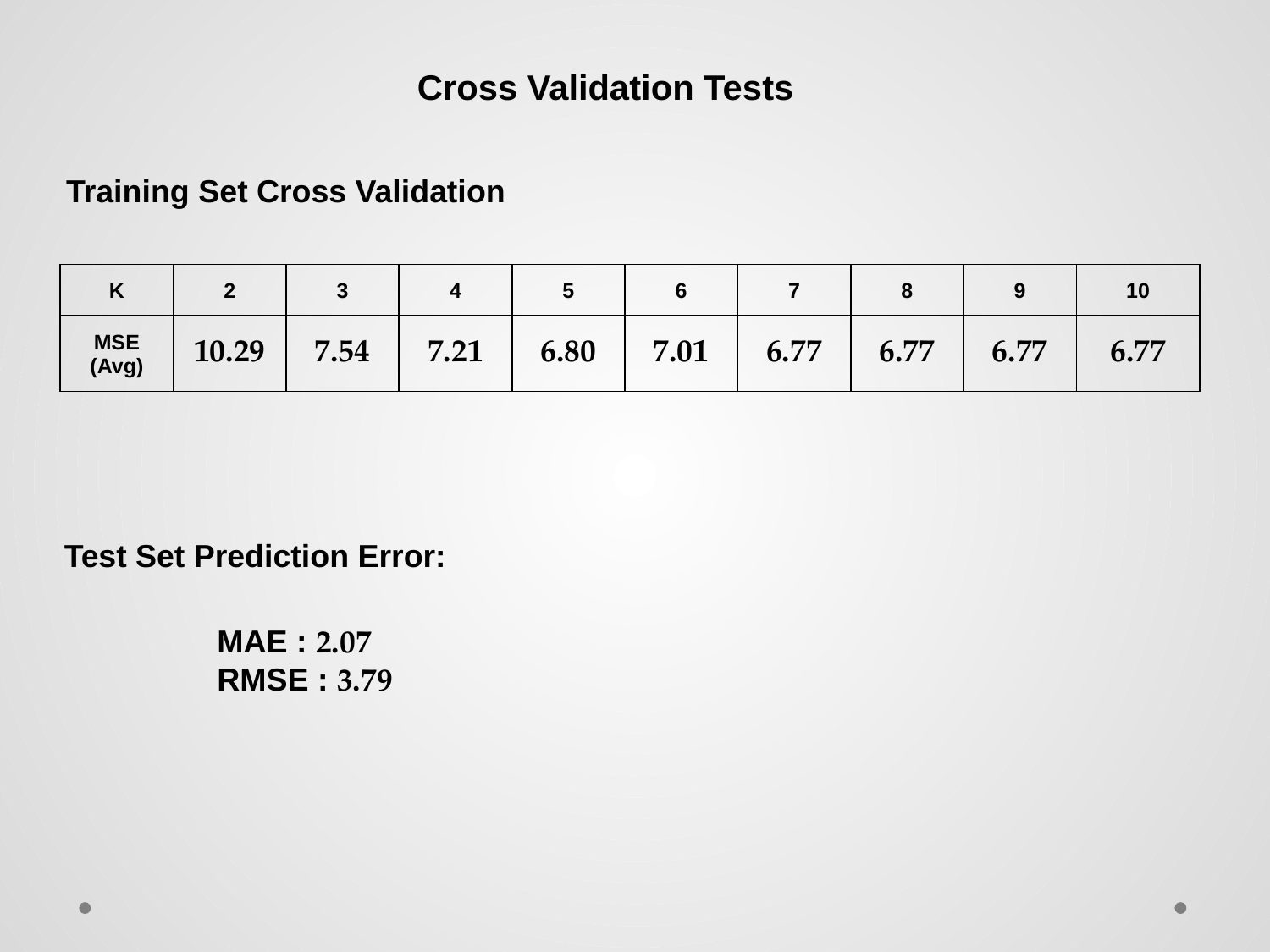

Cross Validation Tests
Training Set Cross Validation
| K | 2 | 3 | 4 | 5 | 6 | 7 | 8 | 9 | 10 |
| --- | --- | --- | --- | --- | --- | --- | --- | --- | --- |
| MSE (Avg) | 10.29 | 7.54 | 7.21 | 6.80 | 7.01 | 6.77 | 6.77 | 6.77 | 6.77 |
Test Set Prediction Error:
MAE : 2.07
RMSE : 3.79